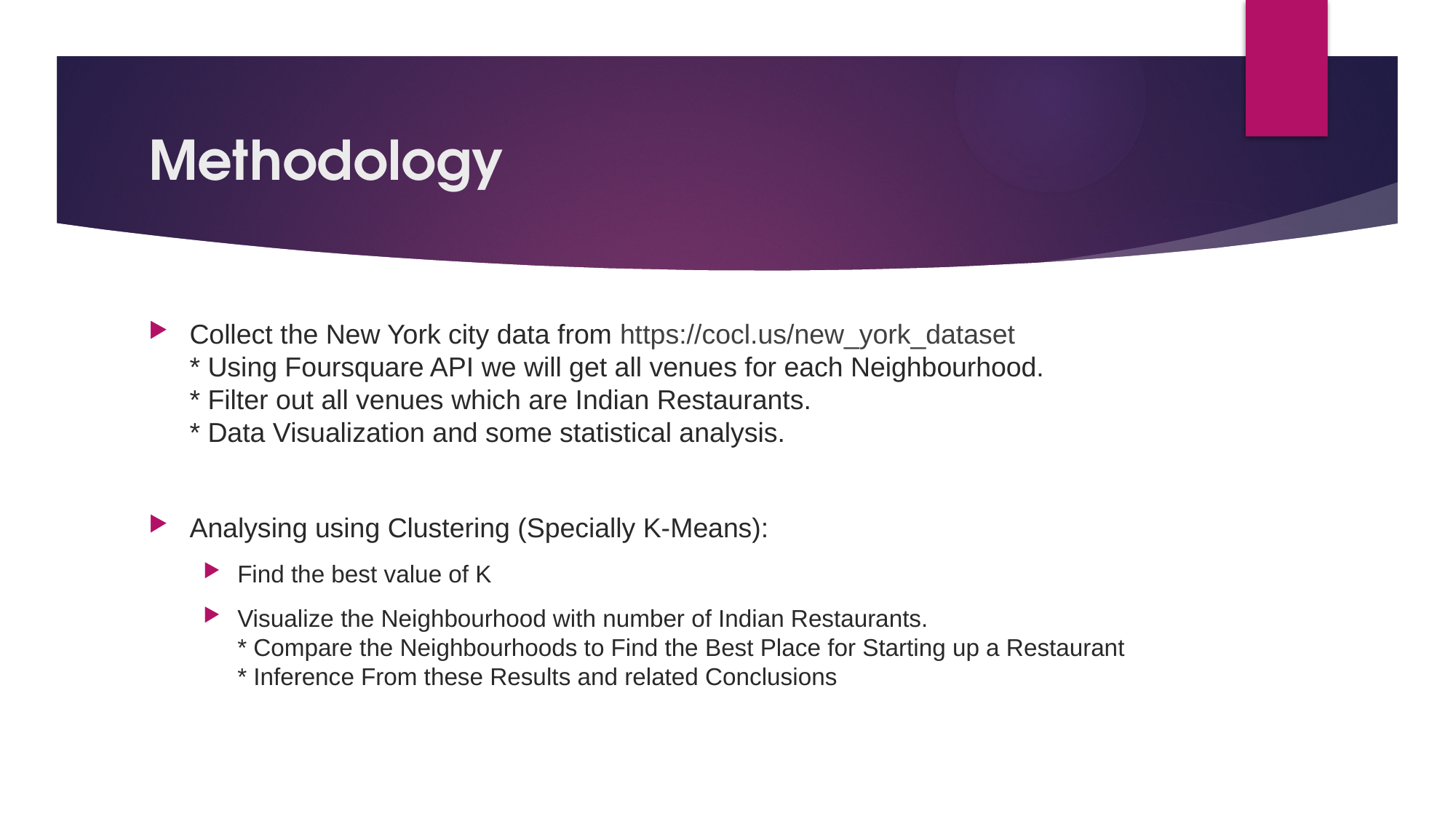

# Methodology
Collect the New York city data from https://cocl.us/new_york_dataset
* Using Foursquare API we will get all venues for each Neighbourhood.
* Filter out all venues which are Indian Restaurants.
* Data Visualization and some statistical analysis.

Analysing using Clustering (Specially K-Means):
Find the best value of K
Visualize the Neighbourhood with number of Indian Restaurants.
* Compare the Neighbourhoods to Find the Best Place for Starting up a Restaurant
* Inference From these Results and related Conclusions